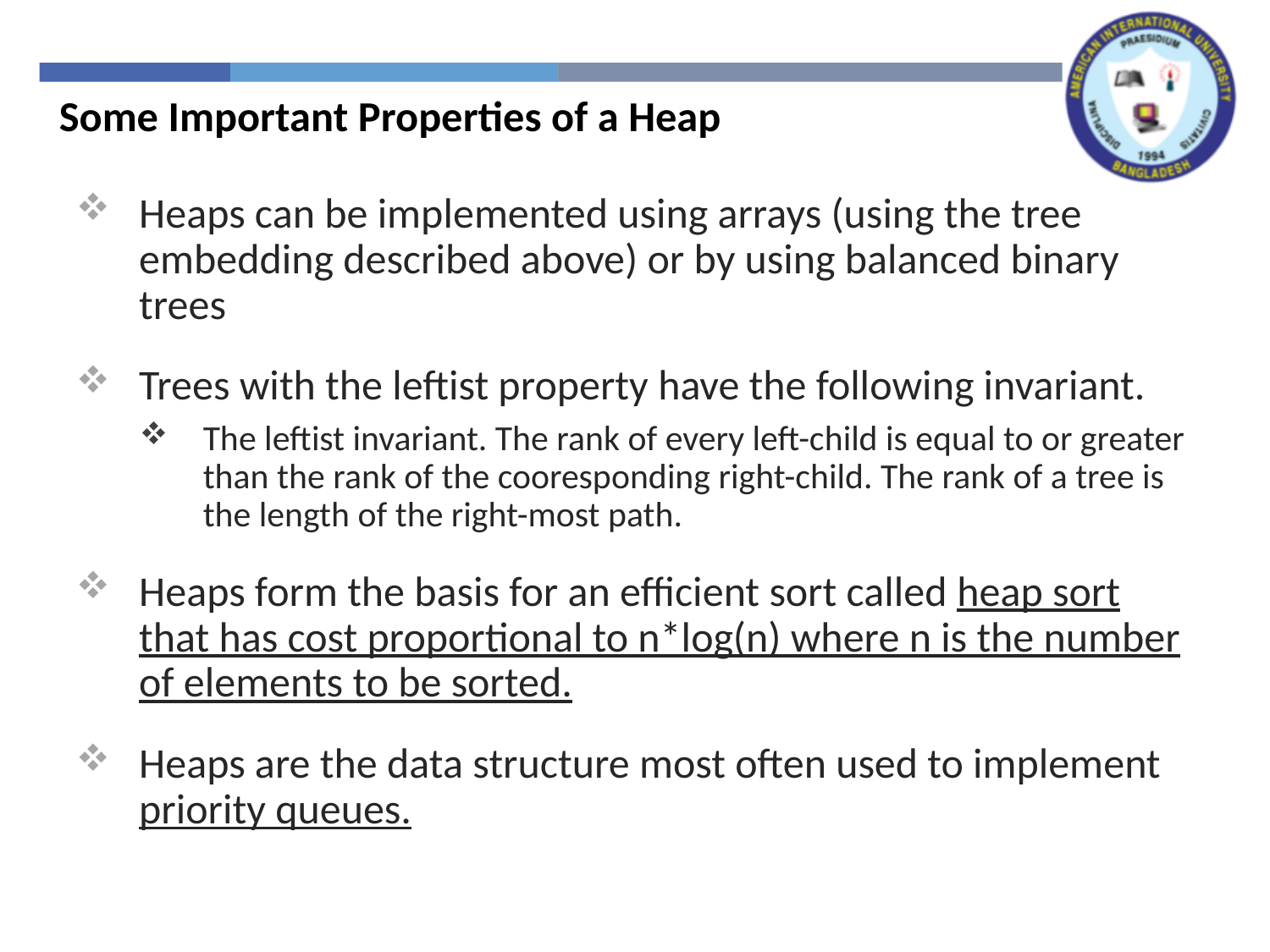

Some Important Properties of a Heap
Heaps can be implemented using arrays (using the tree embedding described above) or by using balanced binary trees
Trees with the leftist property have the following invariant.
The leftist invariant. The rank of every left-child is equal to or greater than the rank of the cooresponding right-child. The rank of a tree is the length of the right-most path.
Heaps form the basis for an efficient sort called heap sort that has cost proportional to n*log(n) where n is the number of elements to be sorted.
Heaps are the data structure most often used to implement priority queues.